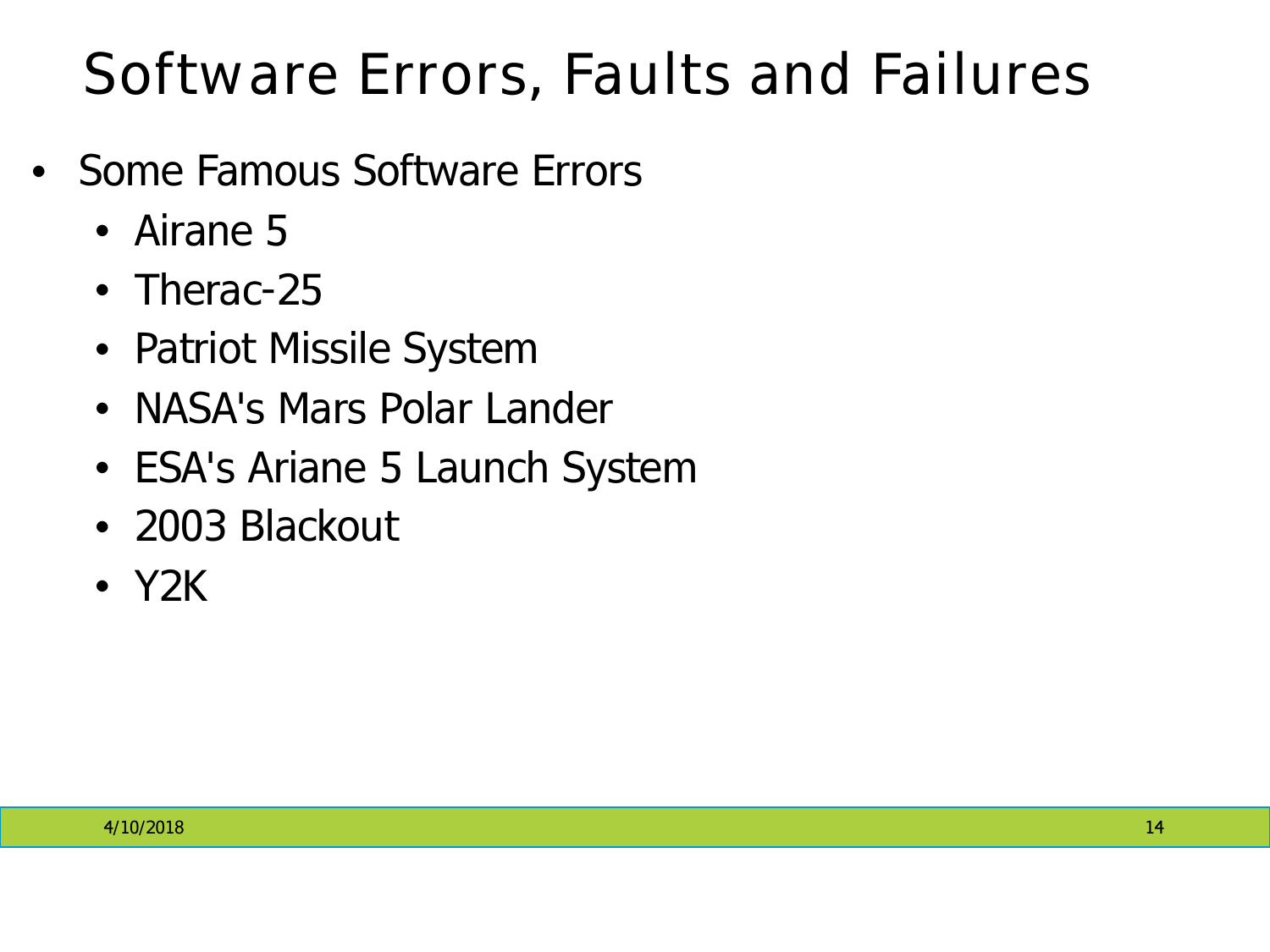

# Software Errors, Faults and Failures
Some Famous Software Errors
Airane 5
Therac-25
Patriot Missile System
NASA's Mars Polar Lander
ESA's Ariane 5 Launch System
2003 Blackout
Y2K

4/10/2018
14